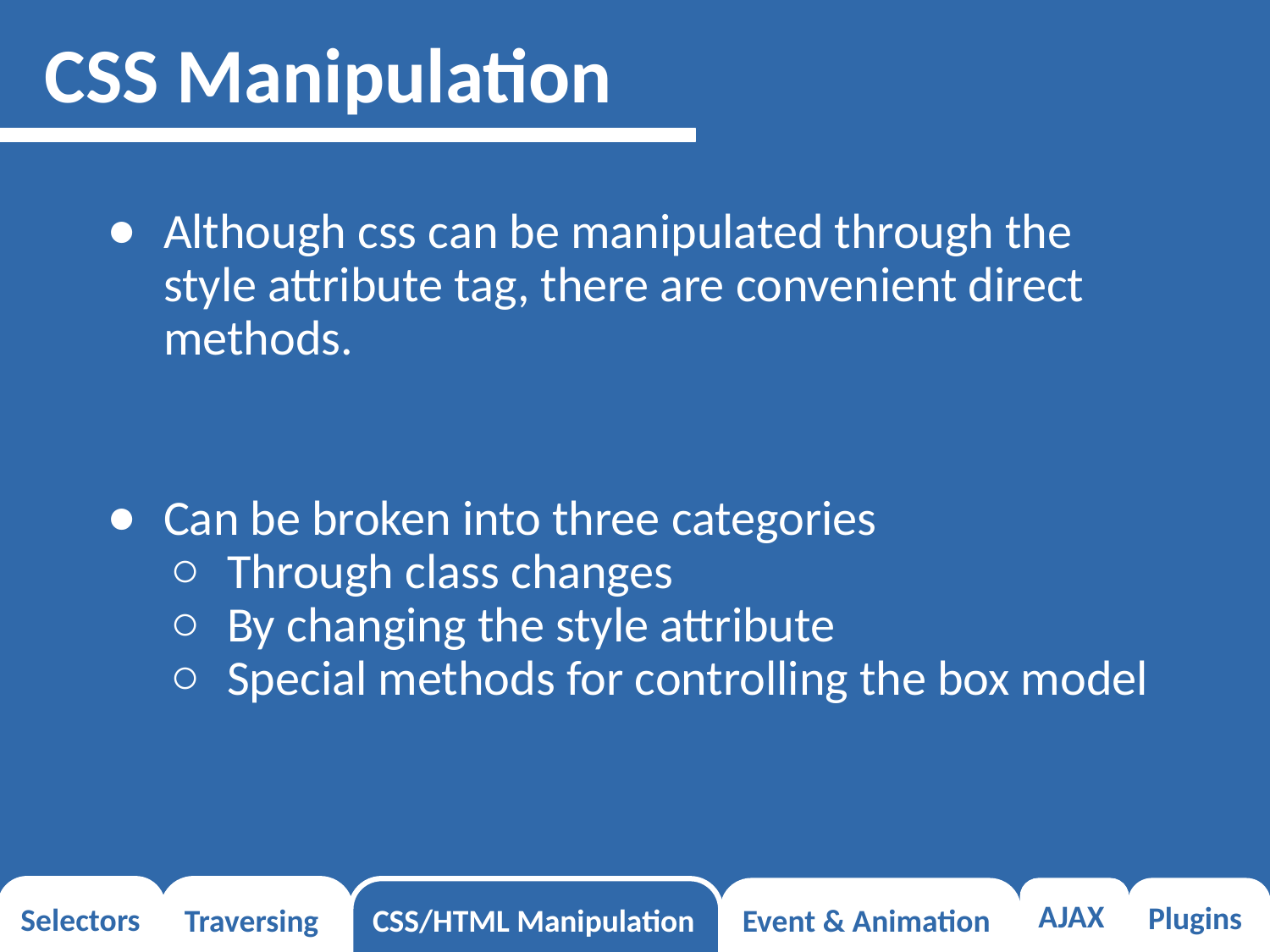

# CSS Manipulation

Although css can be manipulated through the style attribute tag, there are convenient direct methods.

Can be broken into three categories
Through class changes
By changing the style attribute
Special methods for controlling the box model
Selectors
Traversing
CSS/HTML Manipulation
Event & Animation
AJAX
Plugins